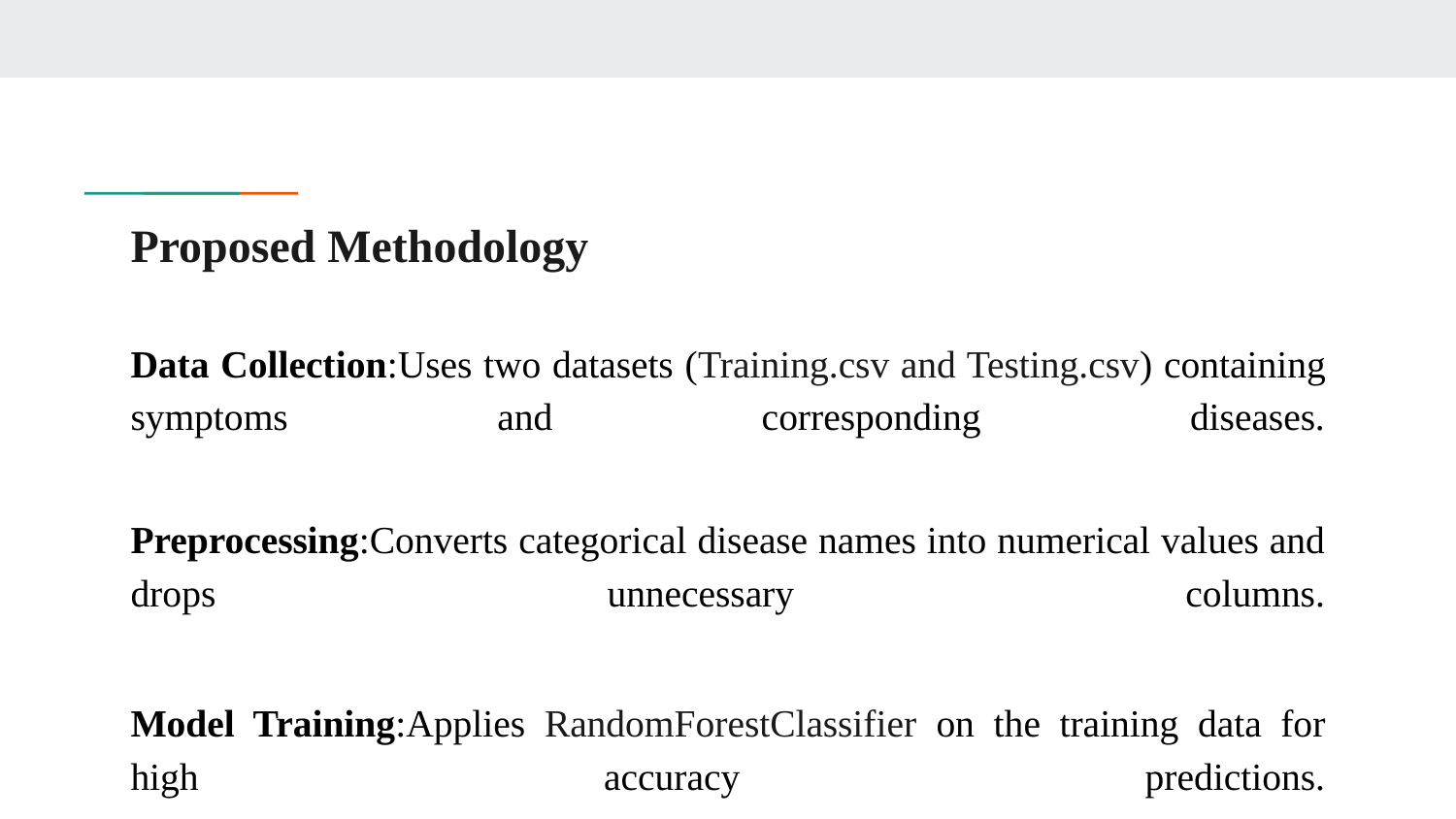

# Proposed Methodology
Data Collection:Uses two datasets (Training.csv and Testing.csv) containing symptoms and corresponding diseases.
Preprocessing:Converts categorical disease names into numerical values and drops unnecessary columns.
Model Training:Applies RandomForestClassifier on the training data for high accuracy predictions.